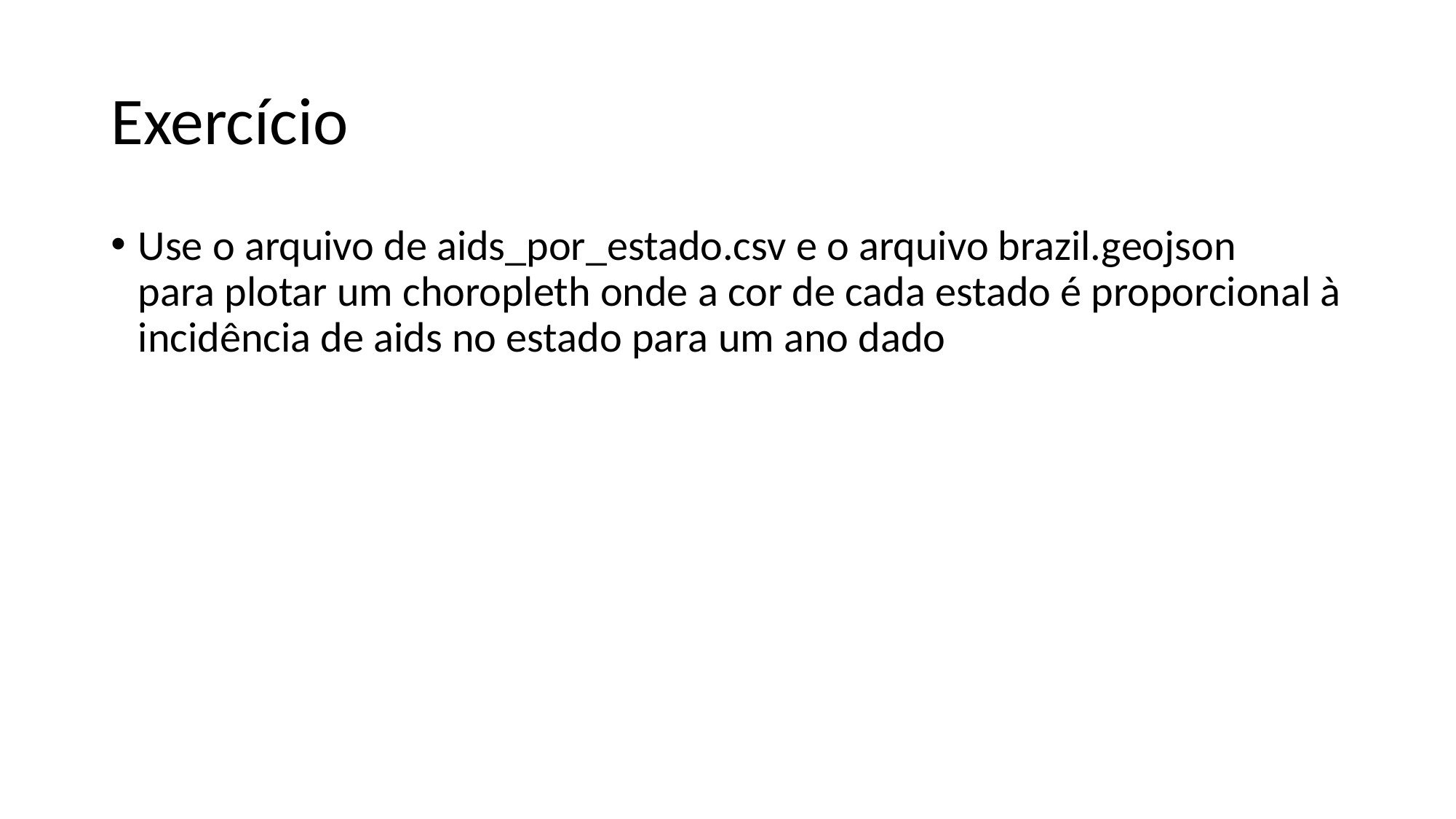

# Exercício
Use o arquivo de aids_por_estado.csv e o arquivo brazil.geojson
para plotar um choropleth onde a cor de cada estado é proporcional à incidência de aids no estado para um ano dado